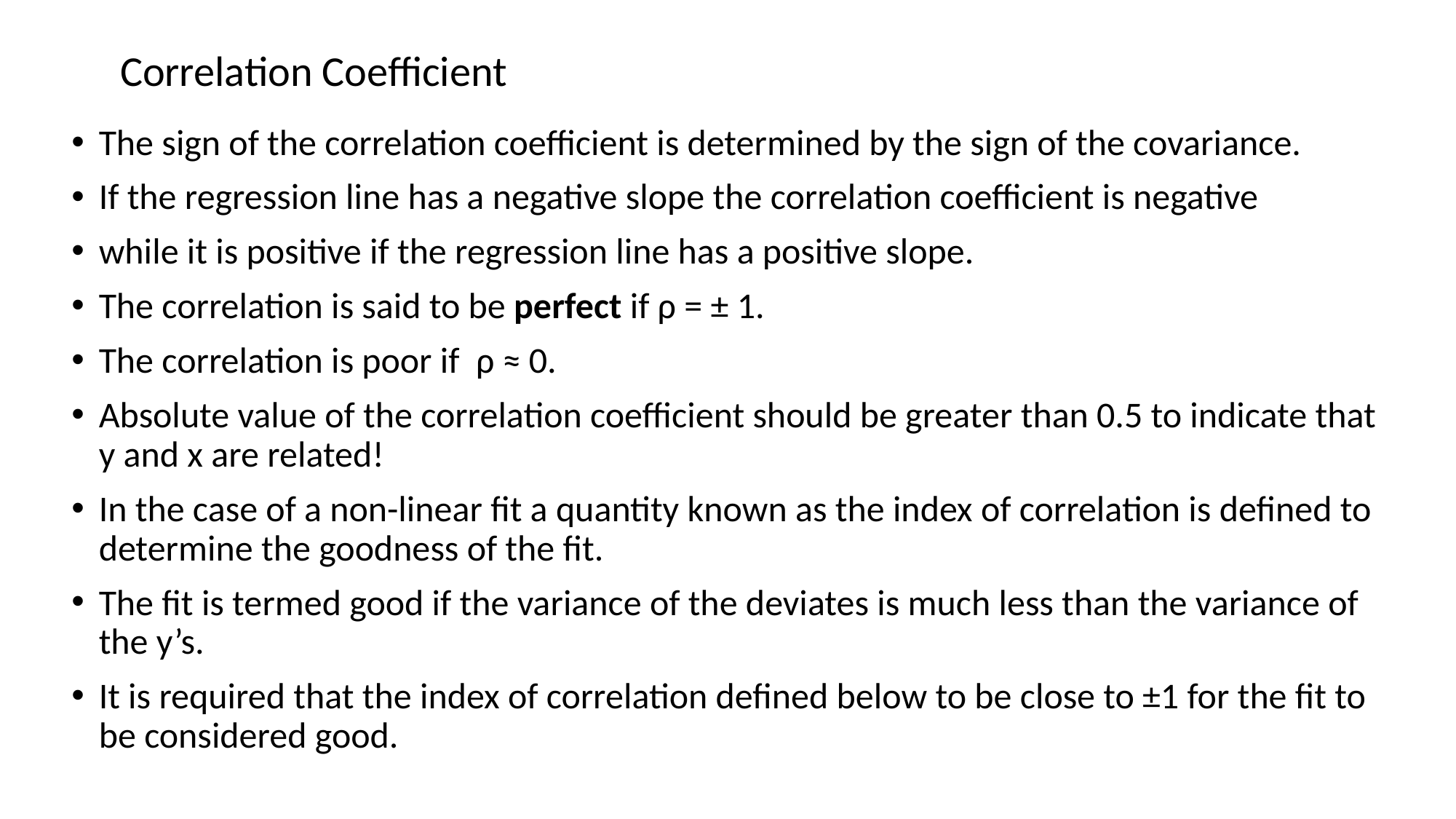

# Correlation Coefficient
The sign of the correlation coefficient is determined by the sign of the covariance.
If the regression line has a negative slope the correlation coefficient is negative
while it is positive if the regression line has a positive slope.
The correlation is said to be perfect if ρ = ± 1.
The correlation is poor if  ρ ≈ 0.
Absolute value of the correlation coefficient should be greater than 0.5 to indicate that y and x are related!
In the case of a non-linear fit a quantity known as the index of correlation is defined to determine the goodness of the fit.
The fit is termed good if the variance of the deviates is much less than the variance of the y’s.
It is required that the index of correlation defined below to be close to ±1 for the fit to be considered good.